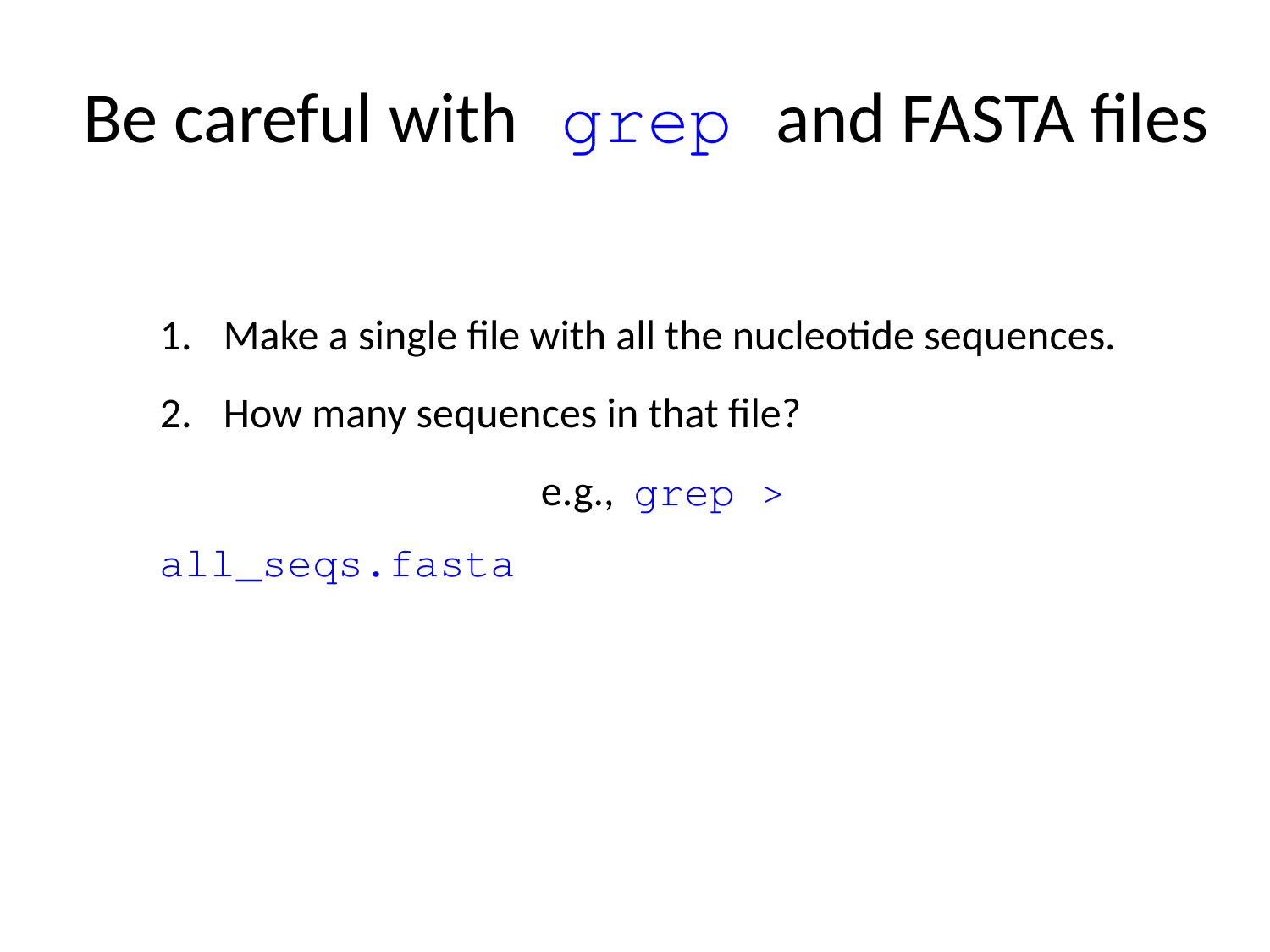

Be careful with grep and FASTA files
Make a single file with all the nucleotide sequences.
How many sequences in that file?
			e.g.,  grep > all_seqs.fasta